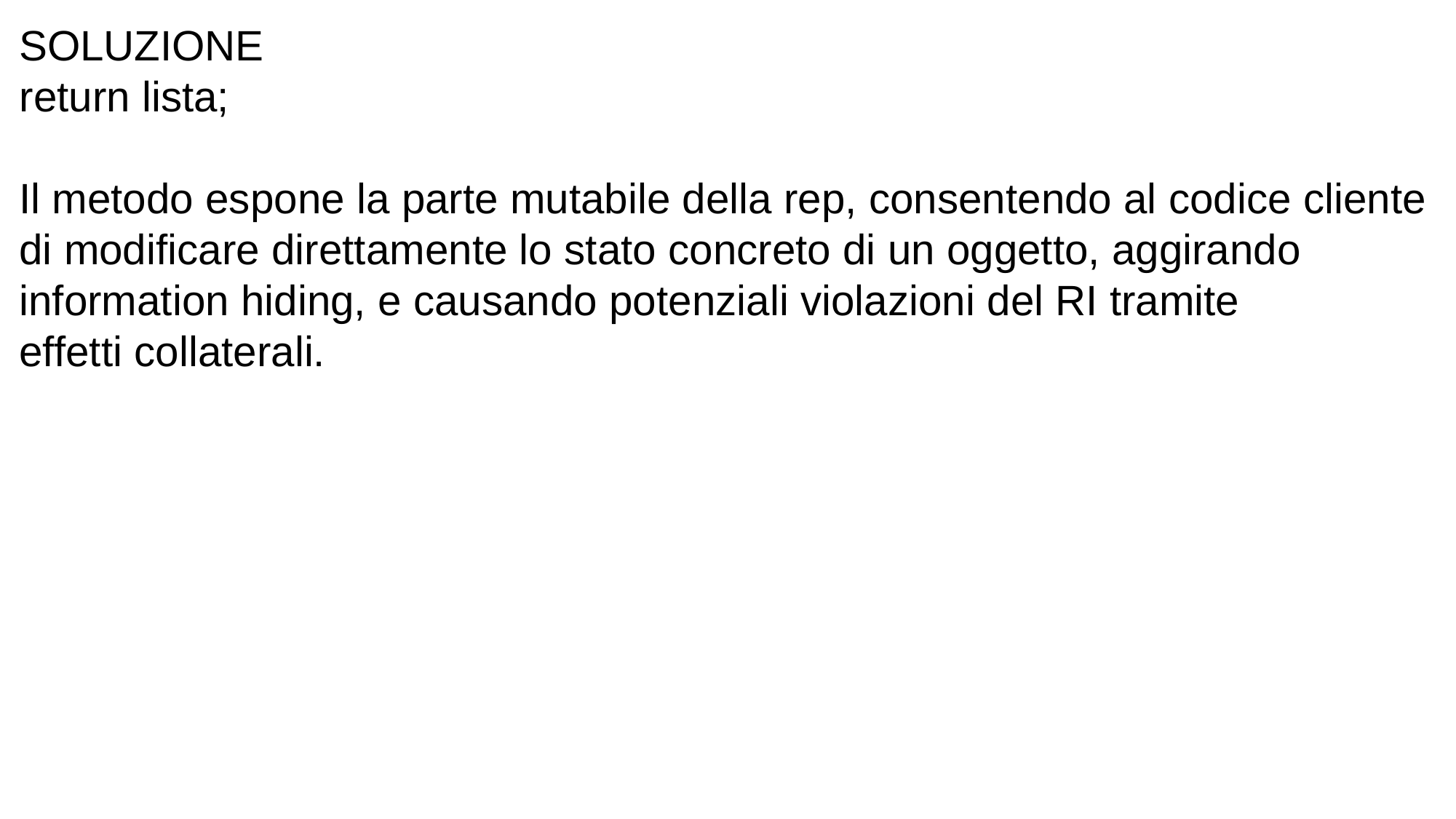

SOLUZIONE
return lista;

Il metodo espone la parte mutabile della rep, consentendo al codice cliente di modificare direttamente lo stato concreto di un oggetto, aggirando information hiding, e causando potenziali violazioni del RI tramite
effetti collaterali.